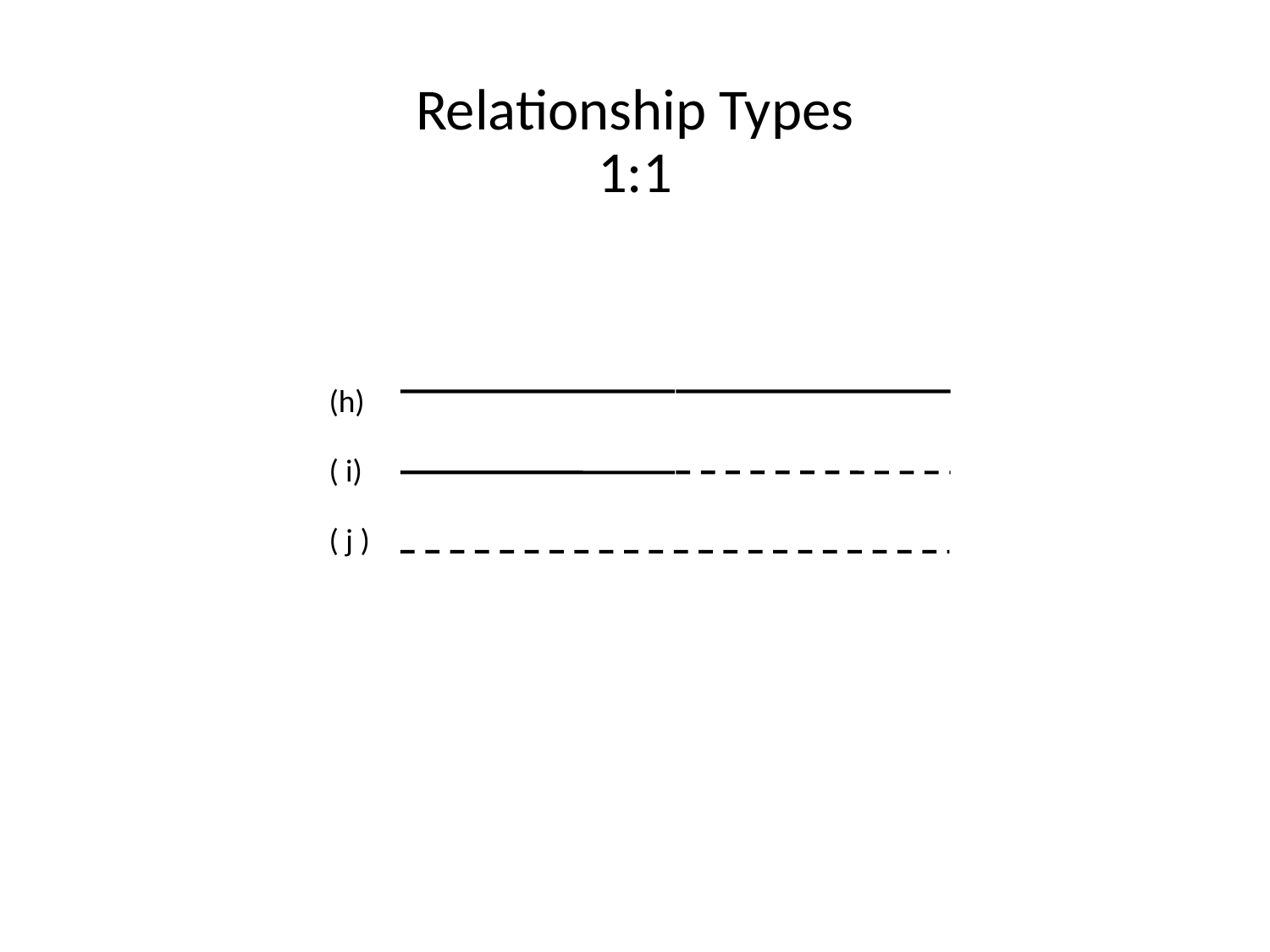

# Relationship Types 1:1
(h)
( i)
( j )